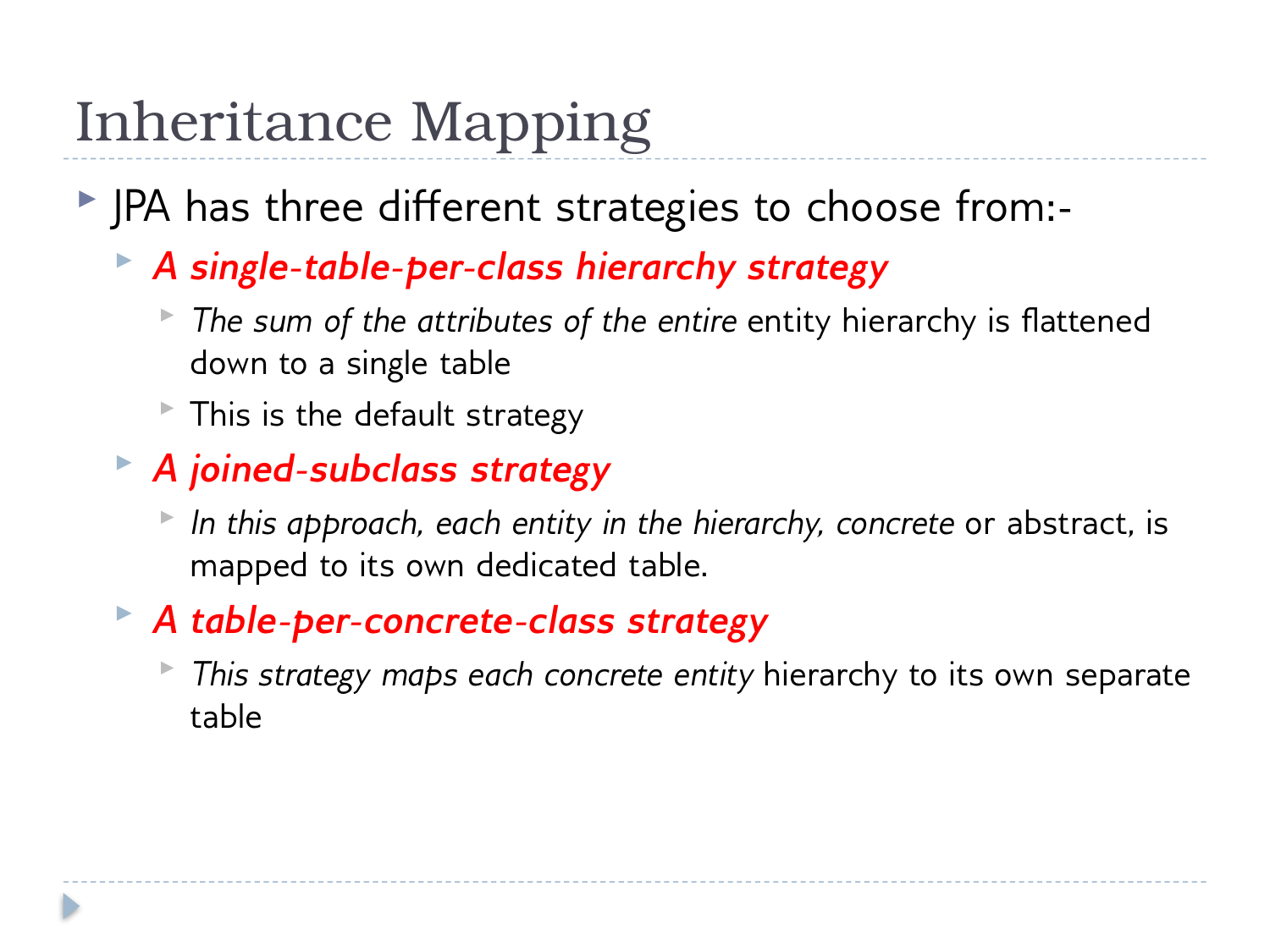

# Inheritance Mapping
JPA has three different strategies to choose from:-
A single-table-per-class hierarchy strategy
The sum of the attributes of the entire entity hierarchy is flattened down to a single table
This is the default strategy
A joined-subclass strategy
In this approach, each entity in the hierarchy, concrete or abstract, is mapped to its own dedicated table.
A table-per-concrete-class strategy
This strategy maps each concrete entity hierarchy to its own separate table